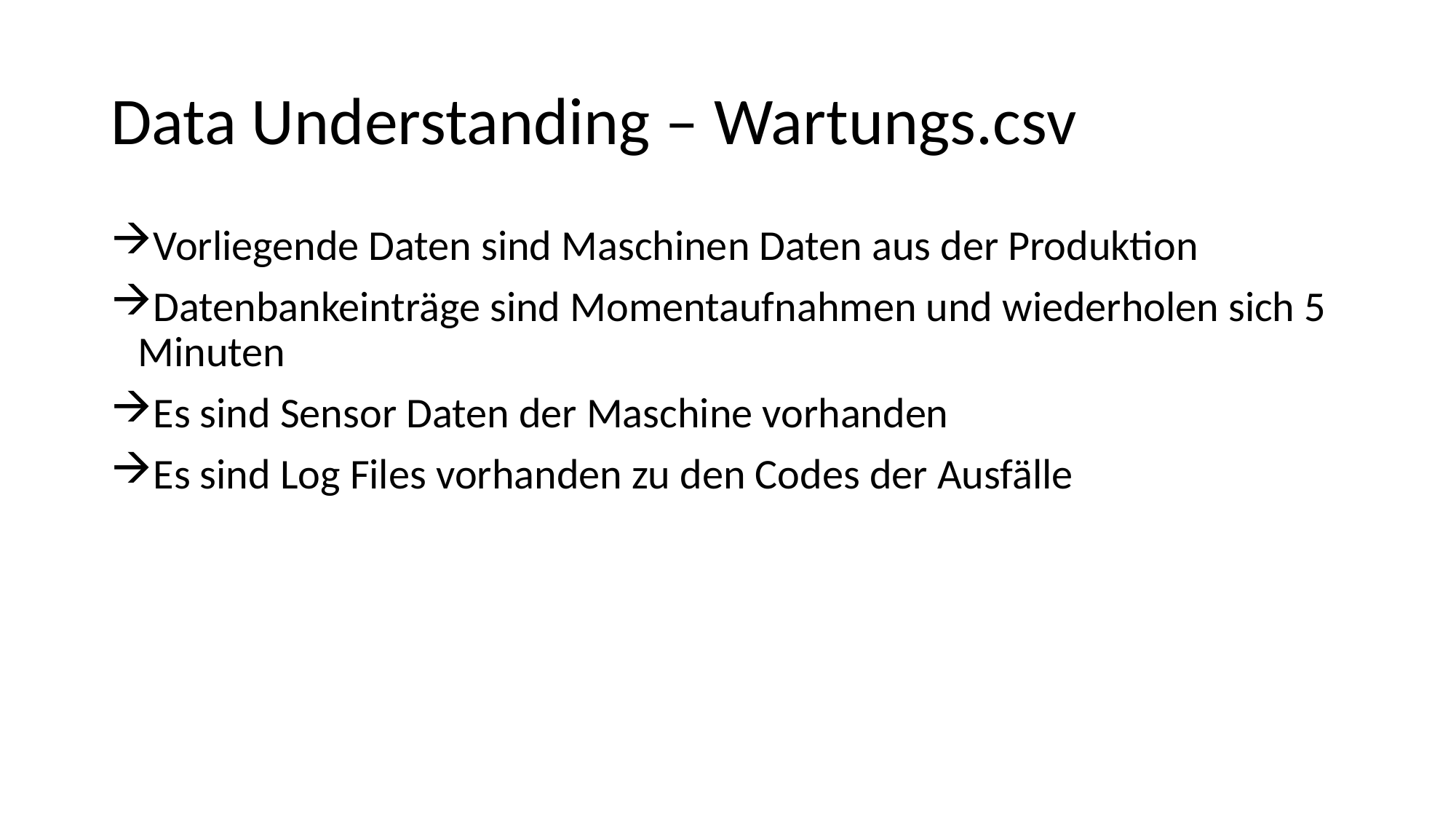

# Data Understanding – Wartungs.csv
Vorliegende Daten sind Maschinen Daten aus der Produktion
Datenbankeinträge sind Momentaufnahmen und wiederholen sich 5 Minuten
Es sind Sensor Daten der Maschine vorhanden
Es sind Log Files vorhanden zu den Codes der Ausfälle